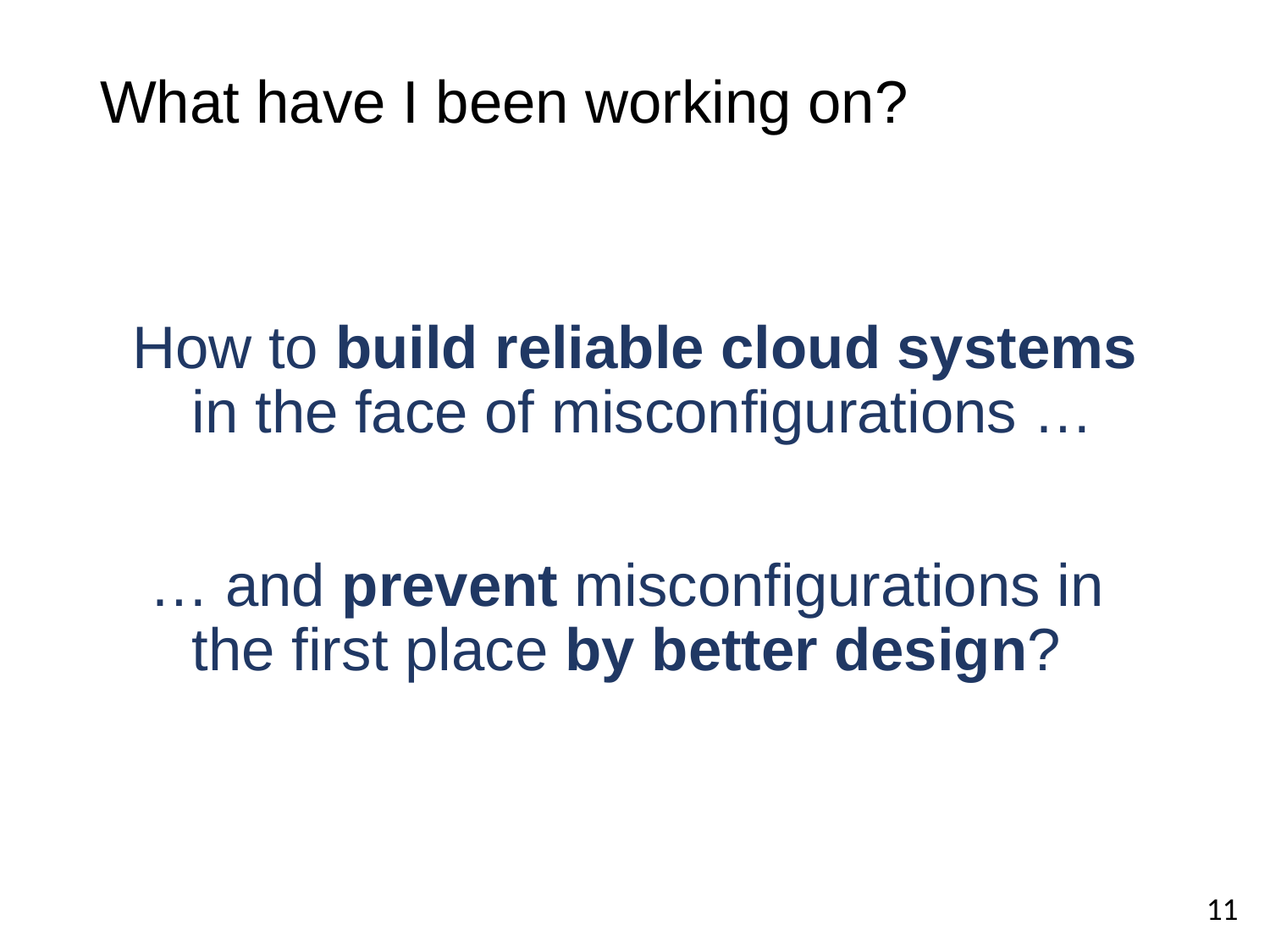

What have I been working on?
# How to build reliable cloud systems in the face of misconfigurations …

… and prevent misconfigurations in
the first place by better design?
11